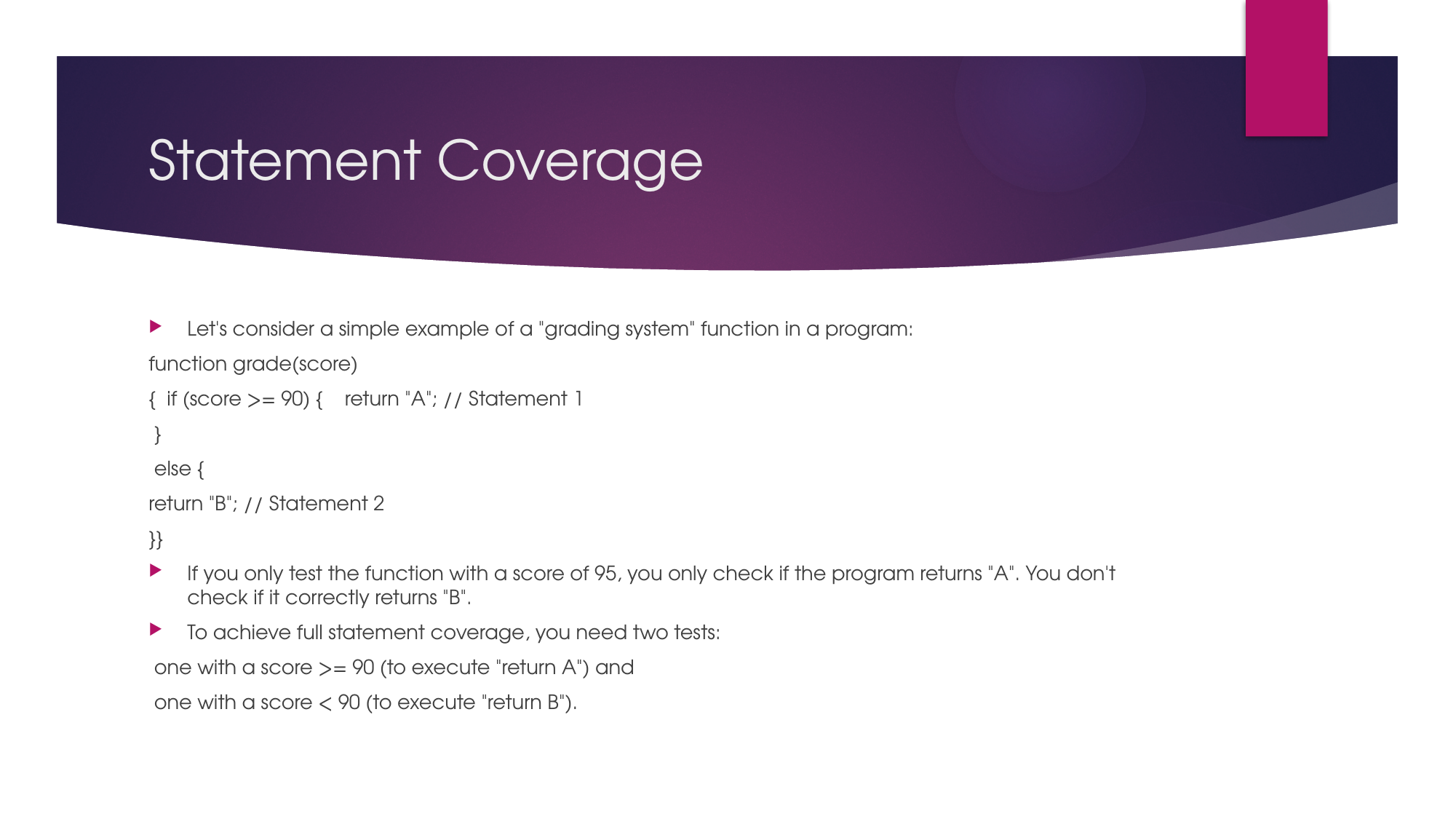

# Statement Coverage
Let's consider a simple example of a "grading system" function in a program:
function grade(score)
{  if (score >= 90) {    return "A"; // Statement 1
 }
 else {
return "B"; // Statement 2
}}
If you only test the function with a score of 95, you only check if the program returns "A". You don't check if it correctly returns "B".
To achieve full statement coverage, you need two tests:
 one with a score >= 90 (to execute "return A") and
 one with a score < 90 (to execute "return B").